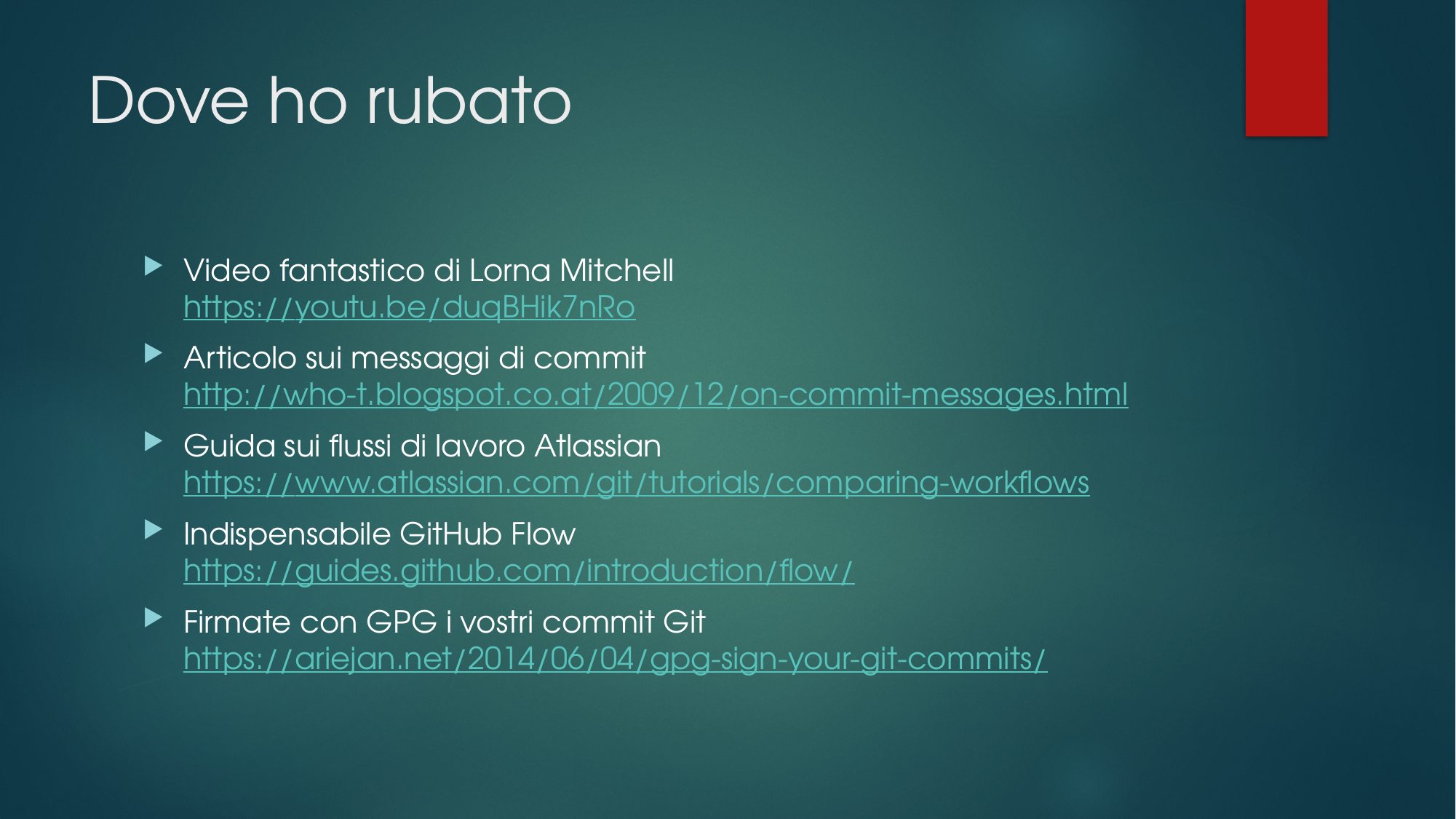

# Dove ho rubato
Video fantastico di Lorna Mitchell
https://youtu.be/duqBHik7nRo
Articolo sui messaggi di commit
http://who-t.blogspot.co.at/2009/12/on-commit-messages.html
Guida sui flussi di lavoro Atlassian
https://www.atlassian.com/git/tutorials/comparing-workflows
Indispensabile GitHub Flow
https://guides.github.com/introduction/flow/
Firmate con GPG i vostri commit Git
https://ariejan.net/2014/06/04/gpg-sign-your-git-commits/